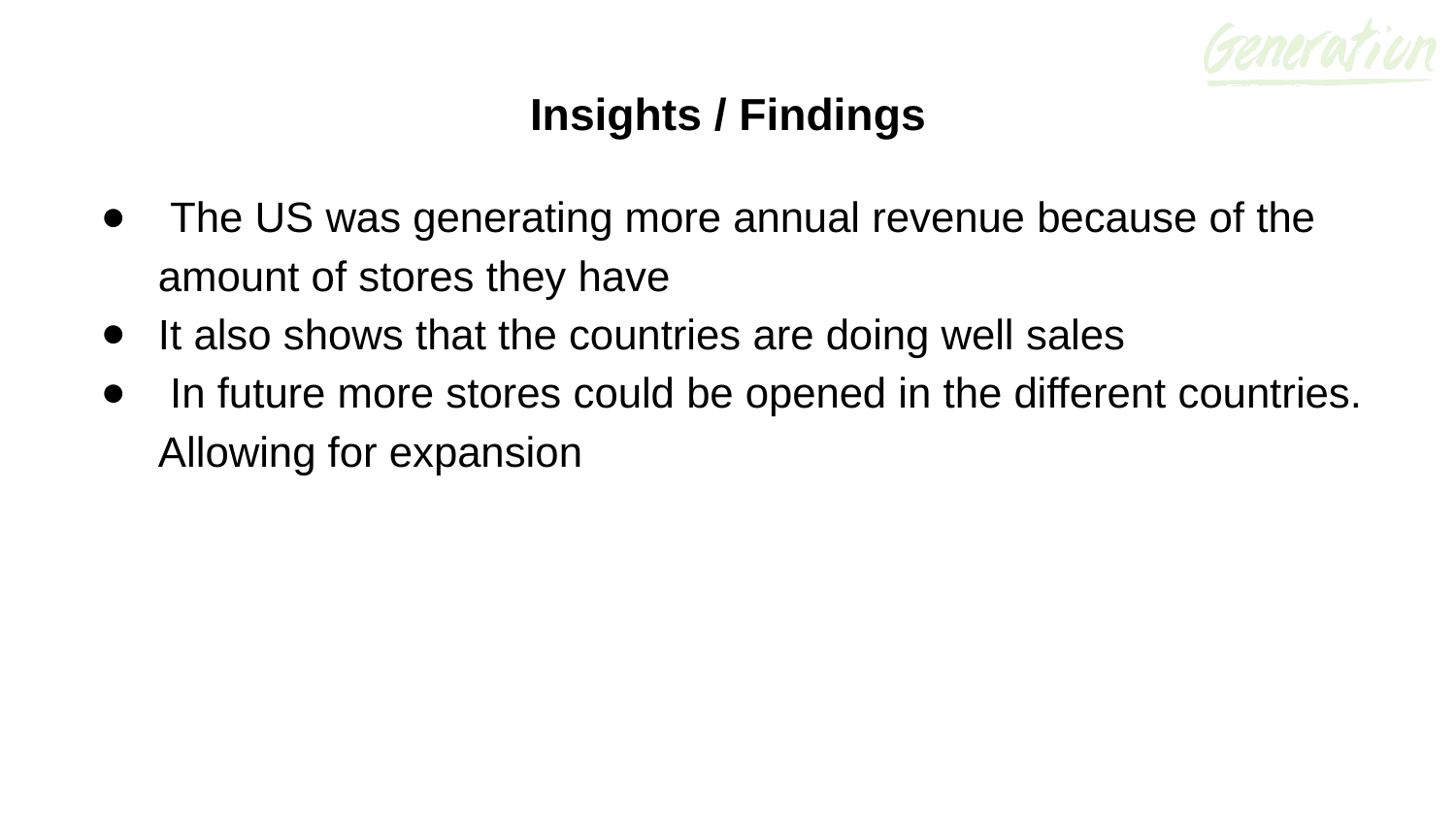

# Insights / Findings
 The US was generating more annual revenue because of the amount of stores they have
It also shows that the countries are doing well sales
 In future more stores could be opened in the different countries. Allowing for expansion